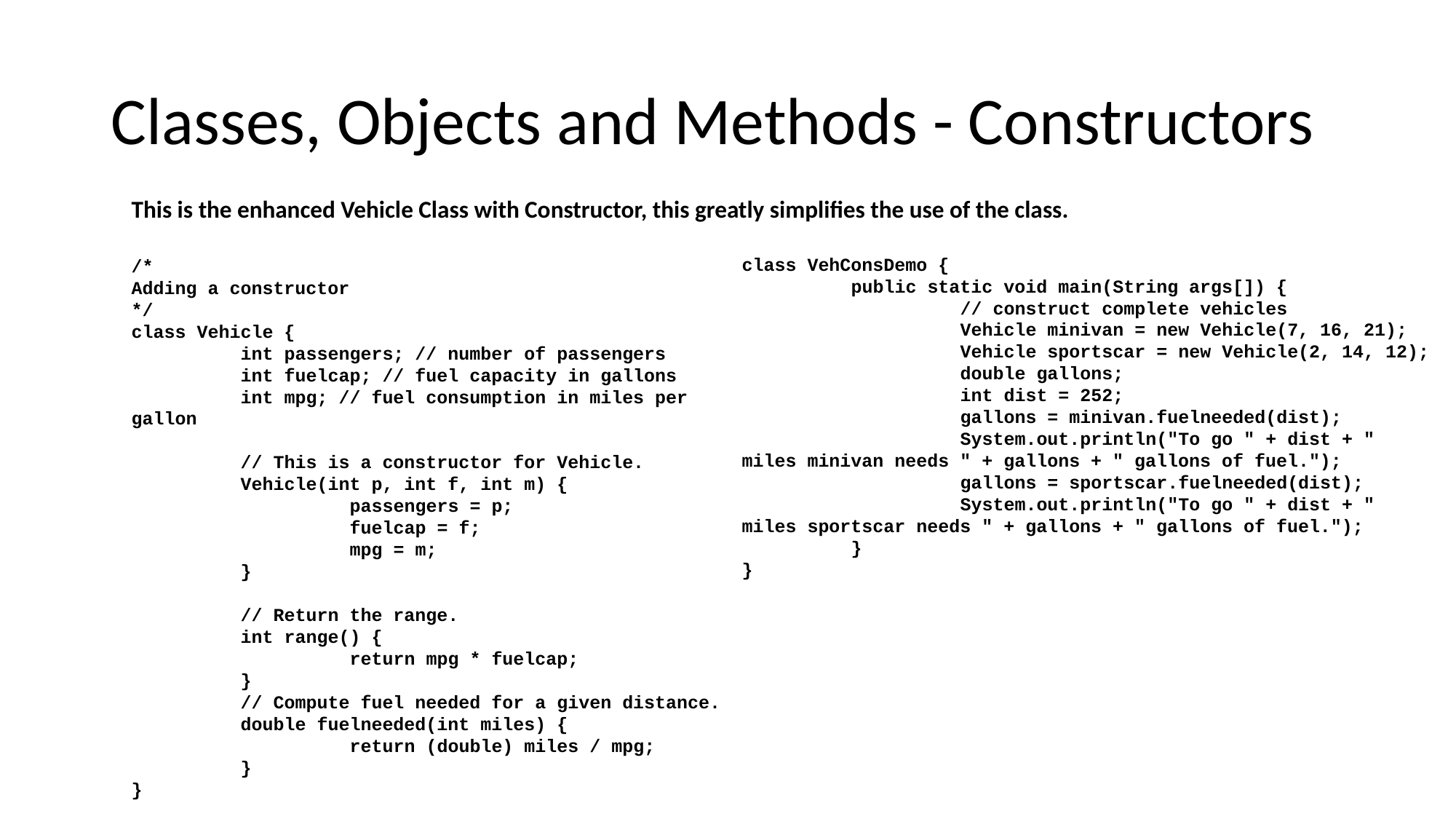

# Classes, Objects and Methods - Constructors
This is the enhanced Vehicle Class with Constructor, this greatly simplifies the use of the class.
class VehConsDemo {
	public static void main(String args[]) {
		// construct complete vehicles
		Vehicle minivan = new Vehicle(7, 16, 21);
		Vehicle sportscar = new Vehicle(2, 14, 12);
		double gallons;
		int dist = 252;
		gallons = minivan.fuelneeded(dist);
		System.out.println("To go " + dist + " miles minivan needs " + gallons + " gallons of fuel.");
		gallons = sportscar.fuelneeded(dist);
		System.out.println("To go " + dist + " miles sportscar needs " + gallons + " gallons of fuel.");
	}
}
/*
Adding a constructor
*/
class Vehicle {
	int passengers; // number of passengers
	int fuelcap; // fuel capacity in gallons
	int mpg; // fuel consumption in miles per gallon

	// This is a constructor for Vehicle.
	Vehicle(int p, int f, int m) {
		passengers = p;
		fuelcap = f;
		mpg = m;
	}

	// Return the range.
	int range() {
		return mpg * fuelcap;
	}
	// Compute fuel needed for a given distance.
	double fuelneeded(int miles) {
		return (double) miles / mpg;
	}
}